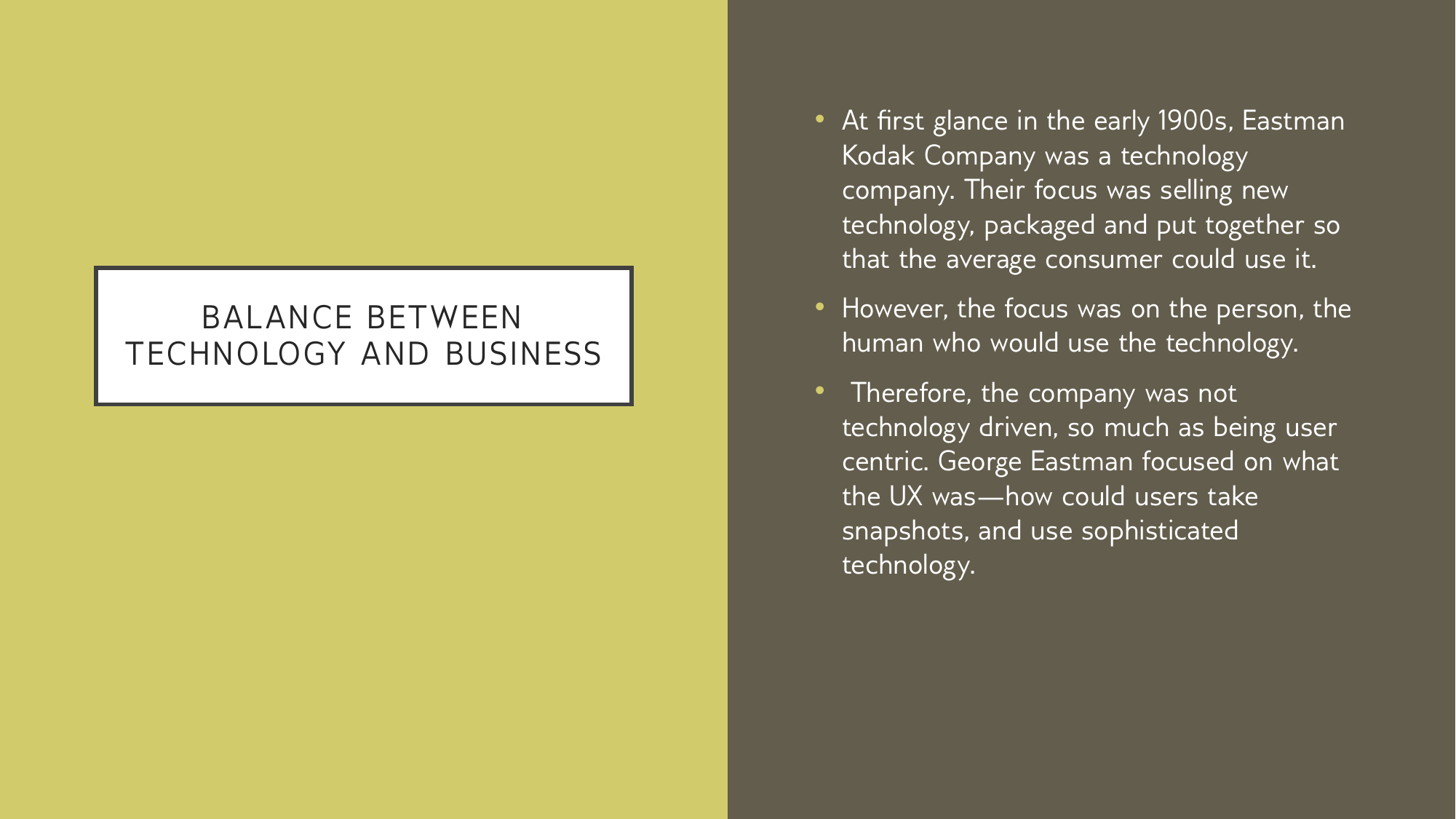

At first glance in the early 1900s, Eastman Kodak Company was a technology company. Their focus was selling new technology, packaged and put together so that the average consumer could use it.
However, the focus was on the person, the human who would use the technology.
 Therefore, the company was not technology driven, so much as being user centric. George Eastman focused on what the UX was—how could users take snapshots, and use sophisticated technology.
# balance between technology and business